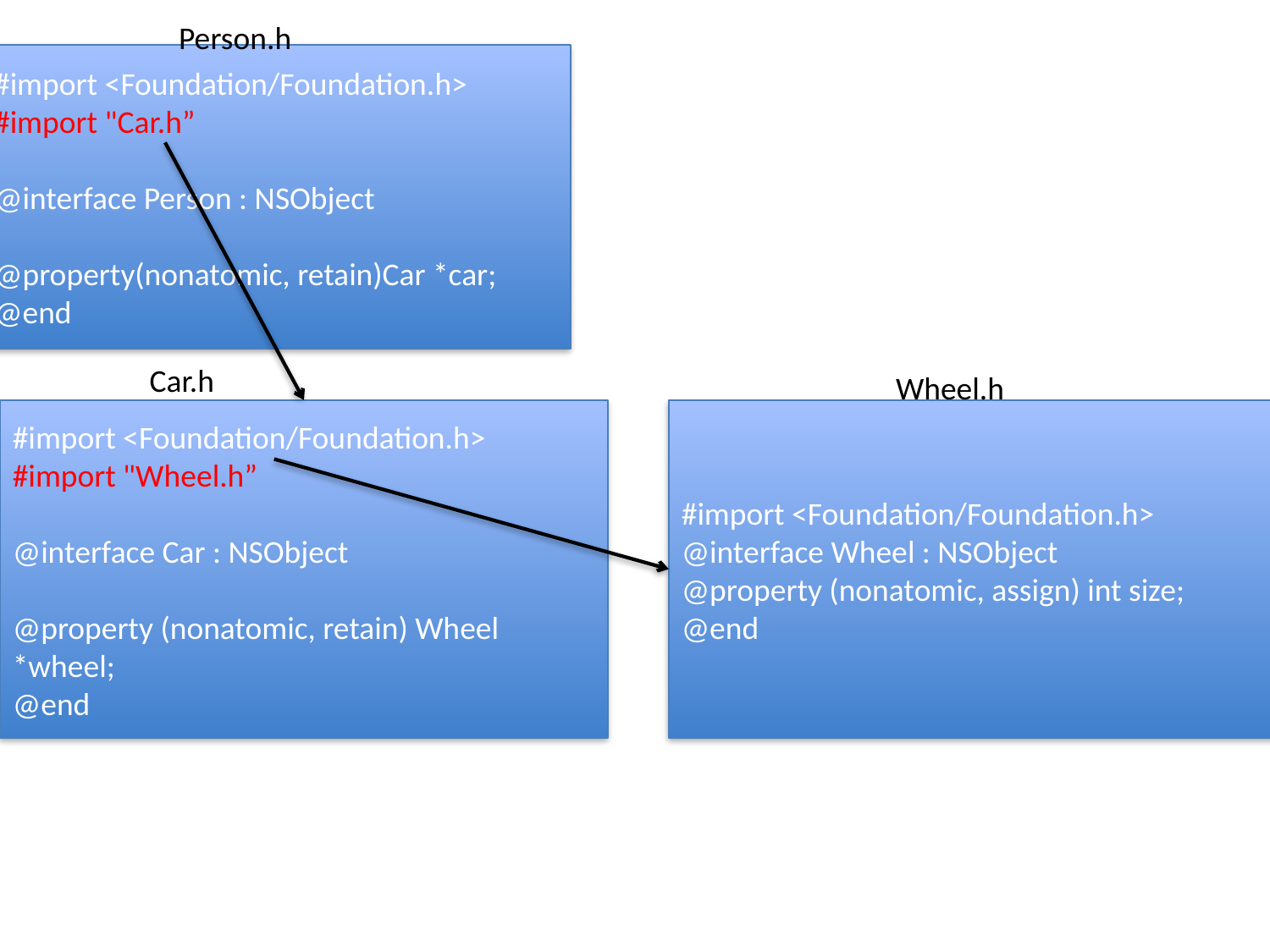

Person.h
#import <Foundation/Foundation.h>
#import "Car.h”

@interface Person : NSObject

@property(nonatomic, retain)Car *car;
@end
Car.h
Wheel.h
#import <Foundation/Foundation.h>
@interface Wheel : NSObject
@property (nonatomic, assign) int size;
@end
#import <Foundation/Foundation.h>
#import "Wheel.h”

@interface Car : NSObject

@property (nonatomic, retain) Wheel *wheel;
@end